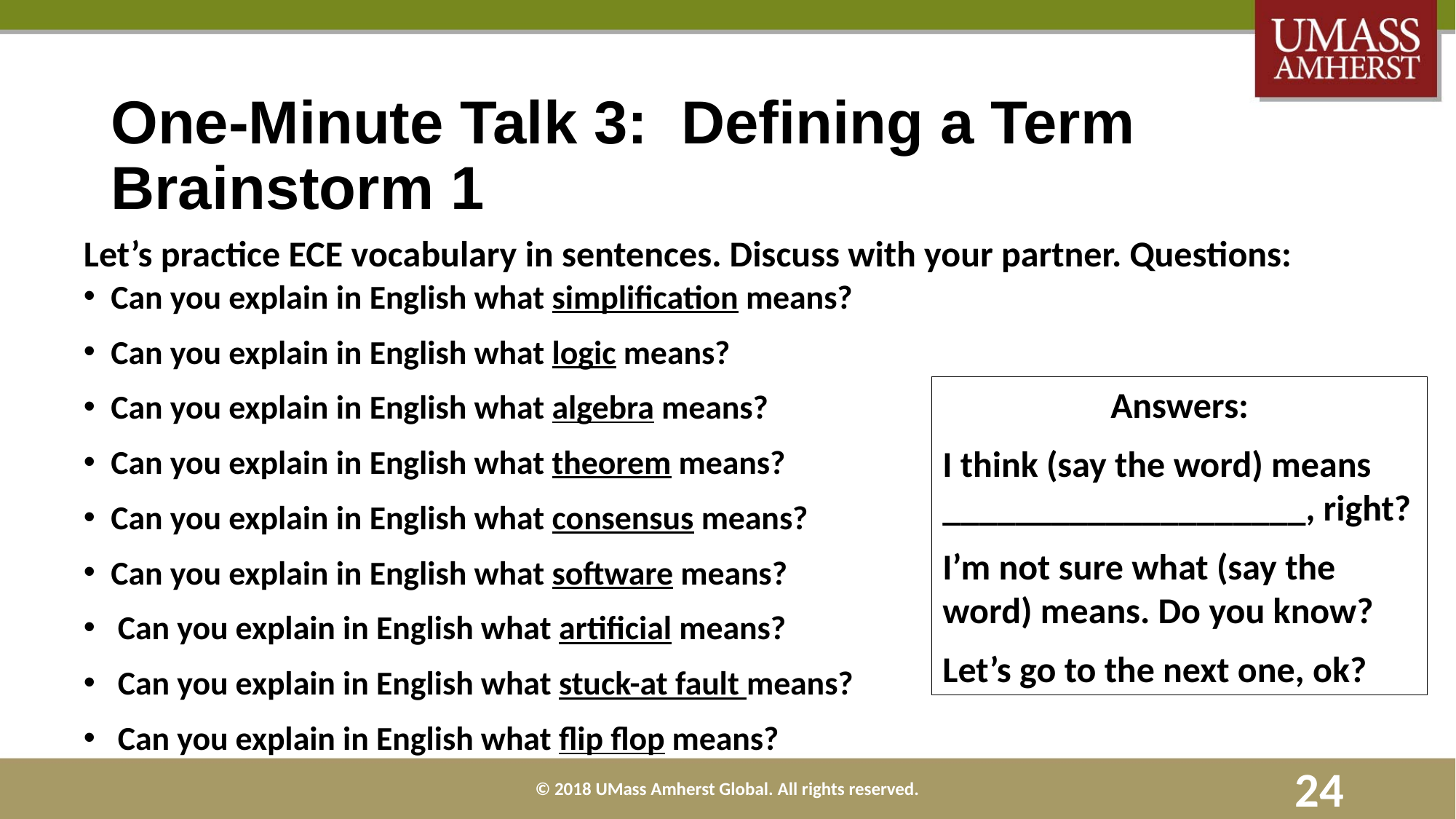

# One-Minute Talk 3:  Defining a Term Brainstorm 1
Let’s practice ECE vocabulary in sentences. Discuss with your partner. Questions:

Can you explain in English what simplification means?
Can you explain in English what logic means?
Can you explain in English what algebra means?
Can you explain in English what theorem means?
Can you explain in English what consensus means?
Can you explain in English what software means?
Can you explain in English what artificial means?
Can you explain in English what stuck-at fault means?
Can you explain in English what flip flop means?

Answers:
I think (say the word) means ____________________, right?
I’m not sure what (say the word) means. Do you know?
Let’s go to the next one, ok?
© 2018 UMass Amherst Global. All rights reserved.
24